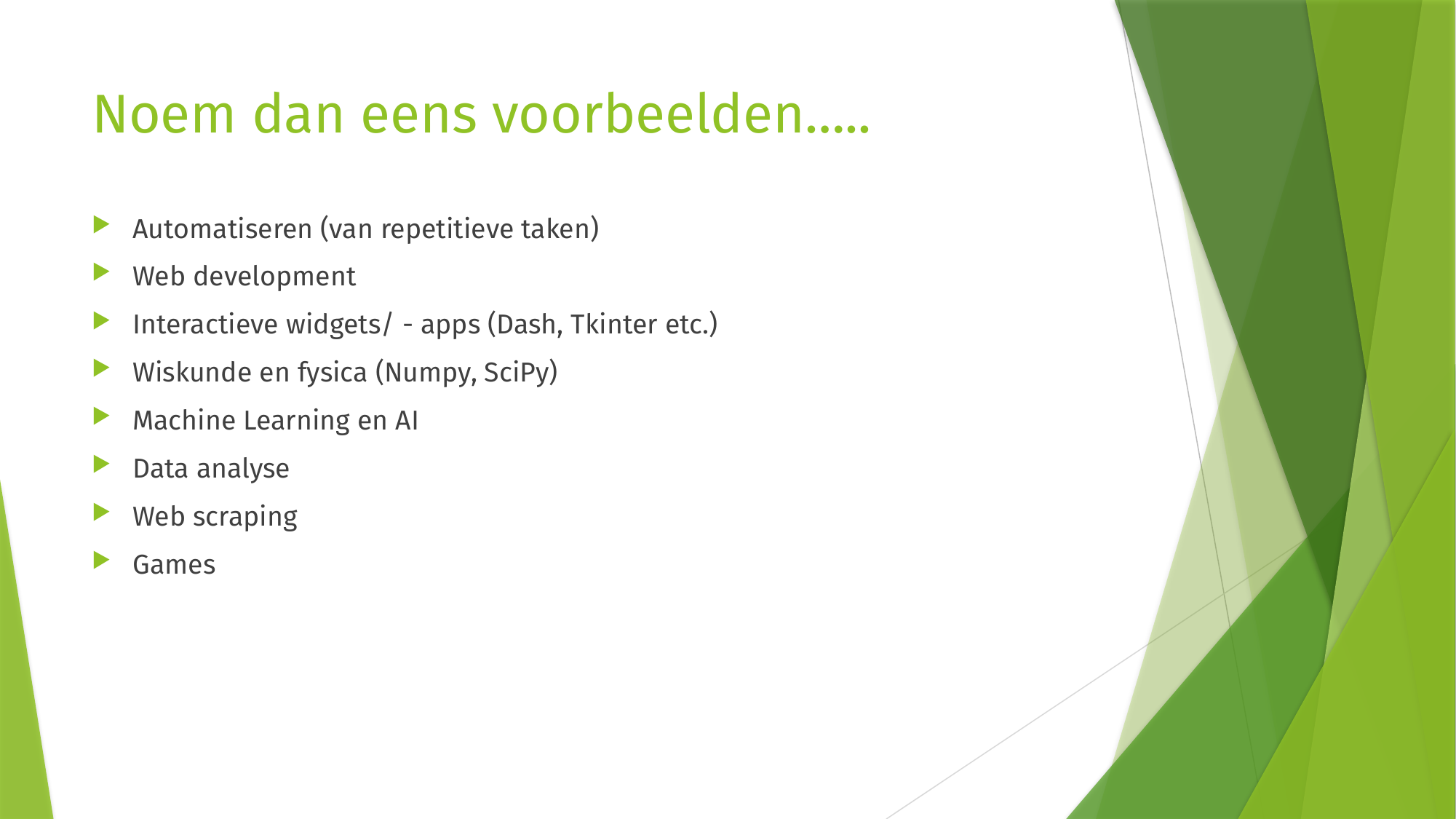

# Noem dan eens voorbeelden…..
Automatiseren (van repetitieve taken)
Web development
Interactieve widgets/ - apps (Dash, Tkinter etc.)
Wiskunde en fysica (Numpy, SciPy)
Machine Learning en AI
Data analyse
Web scraping
Games